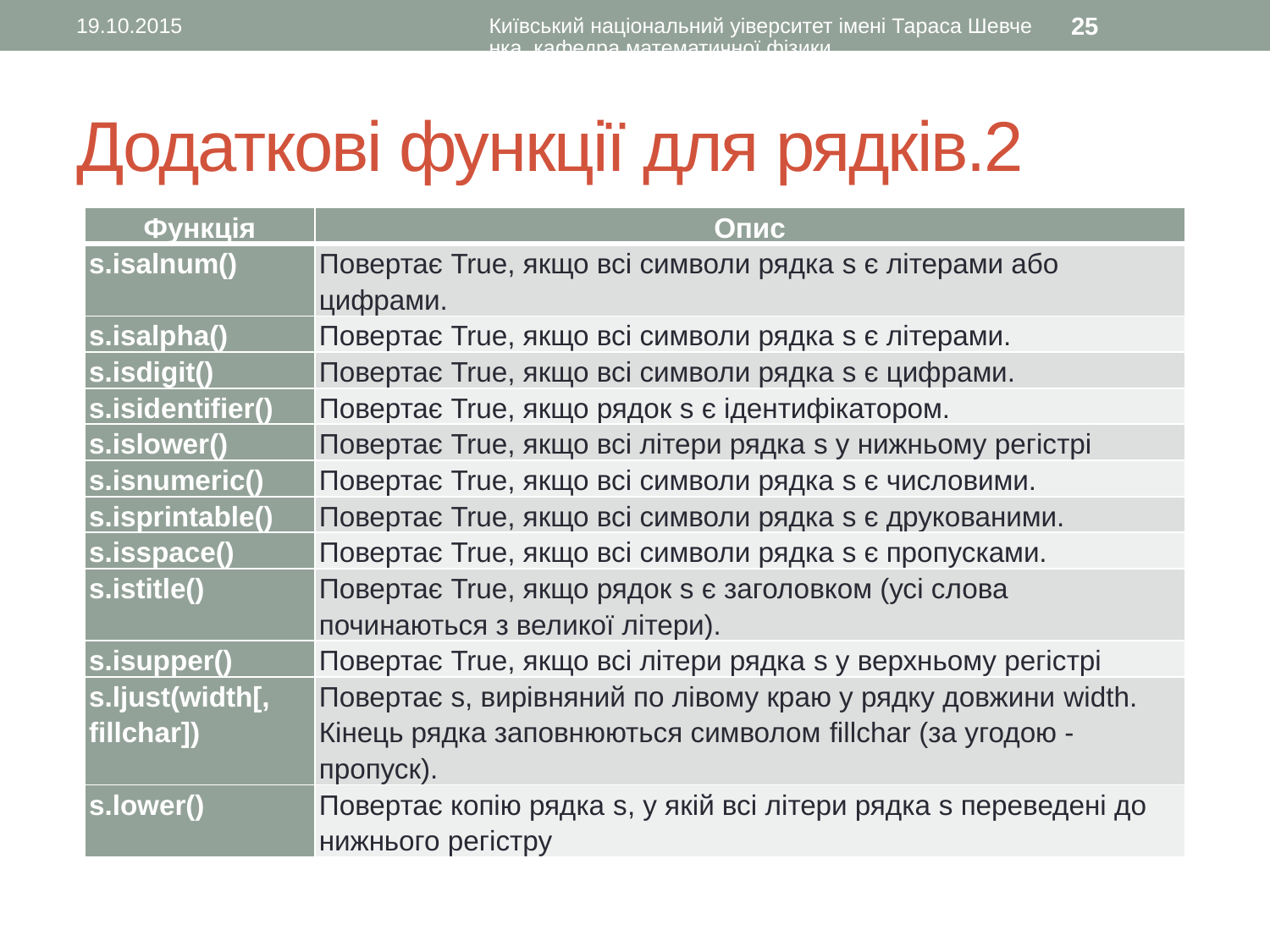

19.10.2015
Київський національний уіверситет імені Тараса Шевченка, кафедра математичної фізики
25
# Додаткові функції для рядків.2
| Функція | Опис |
| --- | --- |
| s.isalnum() | Повертає True, якщо всі символи рядка s є літерами або цифрами. |
| s.isalpha() | Повертає True, якщо всі символи рядка s є літерами. |
| s.isdigit() | Повертає True, якщо всі символи рядка s є цифрами. |
| s.isidentifier() | Повертає True, якщо рядок s є ідентифікатором. |
| s.islower() | Повертає True, якщо всі літери рядка s у нижньому регістрі |
| s.isnumeric() | Повертає True, якщо всі символи рядка s є числовими. |
| s.isprintable() | Повертає True, якщо всі символи рядка s є друкованими. |
| s.isspace() | Повертає True, якщо всі символи рядка s є пропусками. |
| s.istitle() | Повертає True, якщо рядок s є заголовком (усі слова починаються з великої літери). |
| s.isupper() | Повертає True, якщо всі літери рядка s у верхньому регістрі |
| s.ljust(width[, fillchar]) | Повертає s, вирівняний по лівому краю у рядку довжини width. Кінець рядка заповнюються символом fillchar (за угодою - пропуск). |
| s.lower() | Повертає копію рядка s, у якій всі літери рядка s переведені до нижнього регістру |